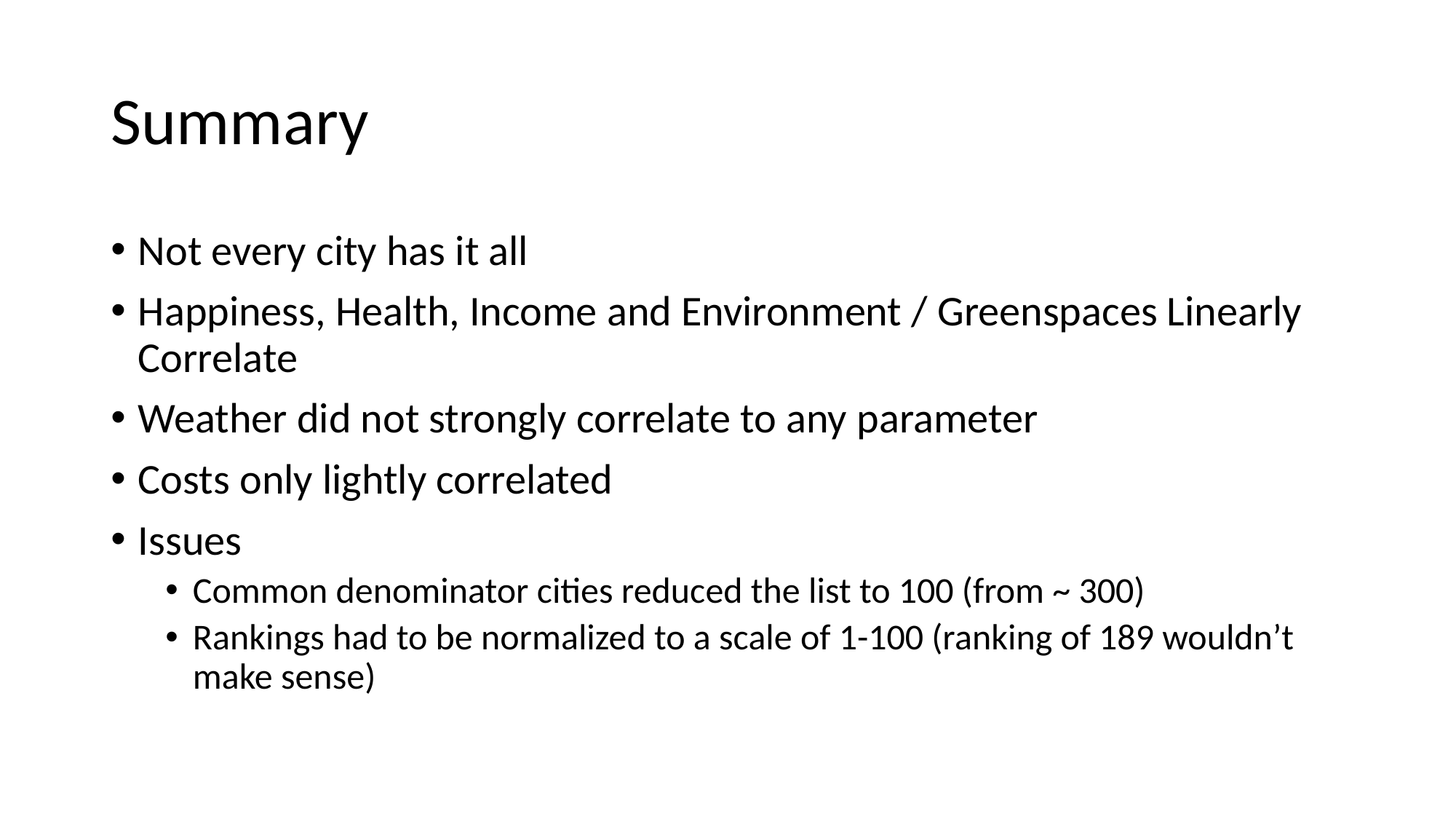

# Summary
Not every city has it all
Happiness, Health, Income and Environment / Greenspaces Linearly Correlate
Weather did not strongly correlate to any parameter
Costs only lightly correlated
Issues
Common denominator cities reduced the list to 100 (from ~ 300)
Rankings had to be normalized to a scale of 1-100 (ranking of 189 wouldn’t make sense)